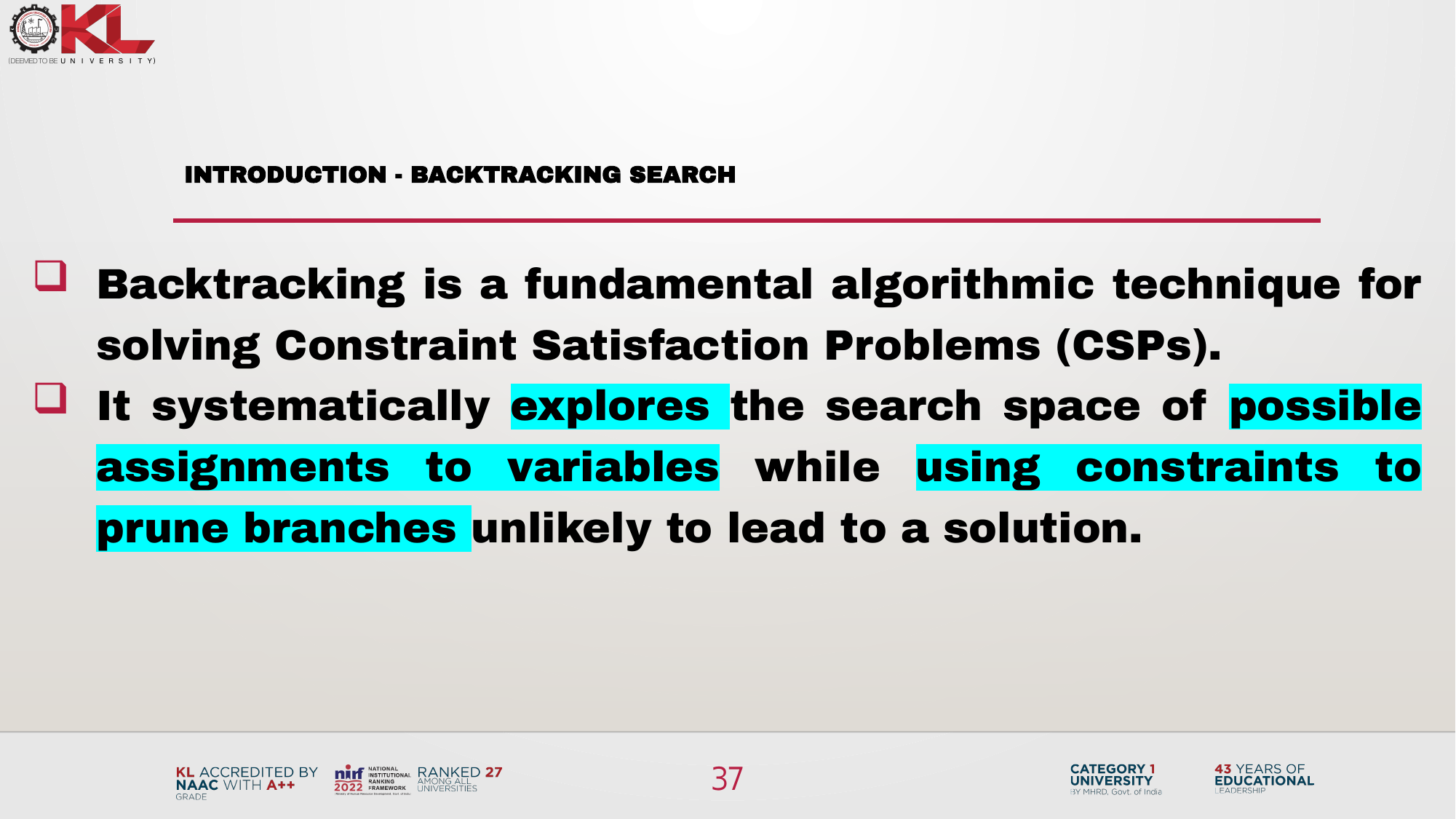

# Introduction - Backtracking search
Backtracking is a fundamental algorithmic technique for solving Constraint Satisfaction Problems (CSPs).
It systematically explores the search space of possible assignments to variables while using constraints to prune branches unlikely to lead to a solution.
37